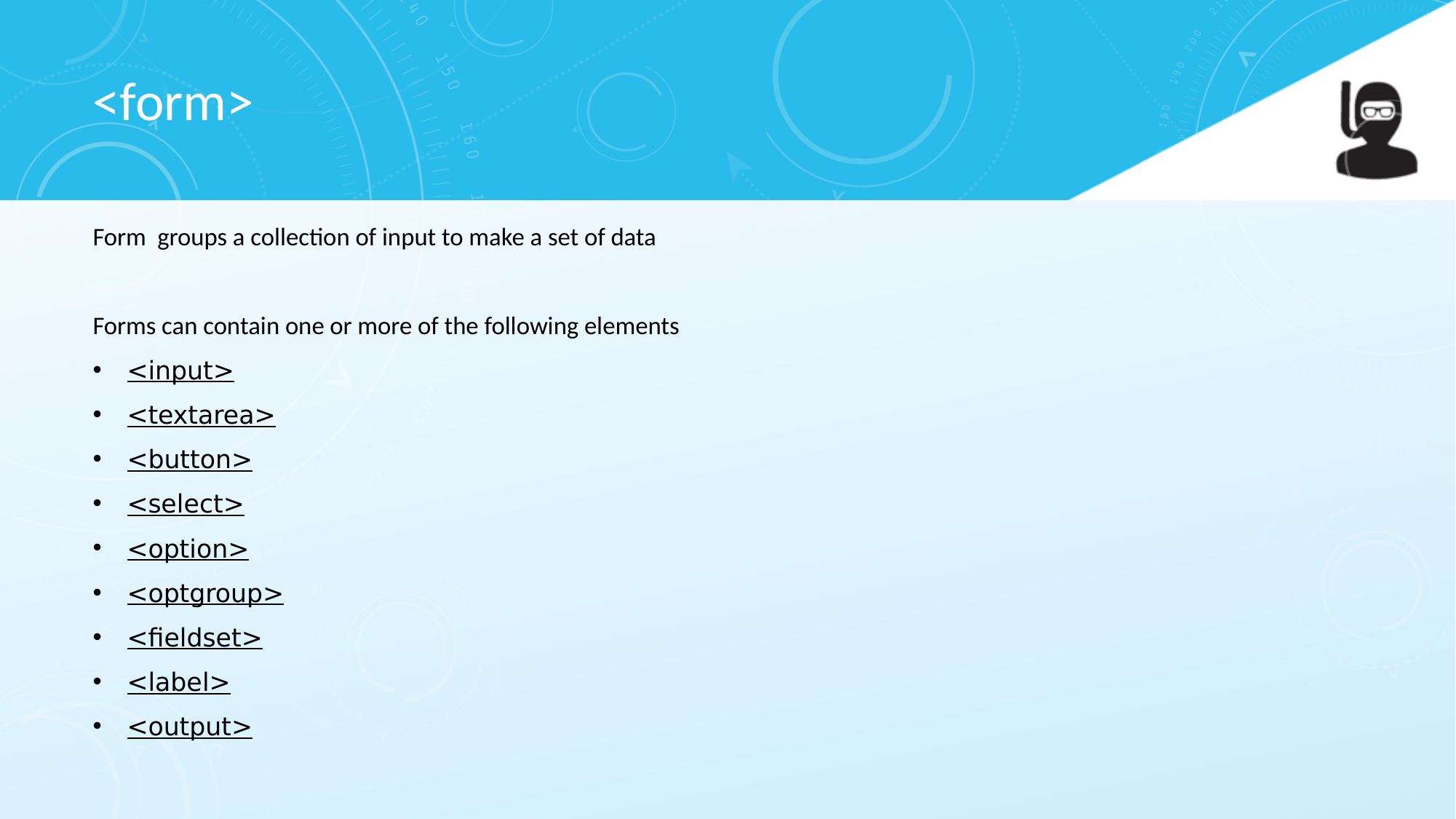

# <form>
Form  groups a collection of input to make a set of data

Forms can contain one or more of the following elements
<input>
<textarea>
<button>
<select>
<option>
<optgroup>
<fieldset>
<label>
<output>